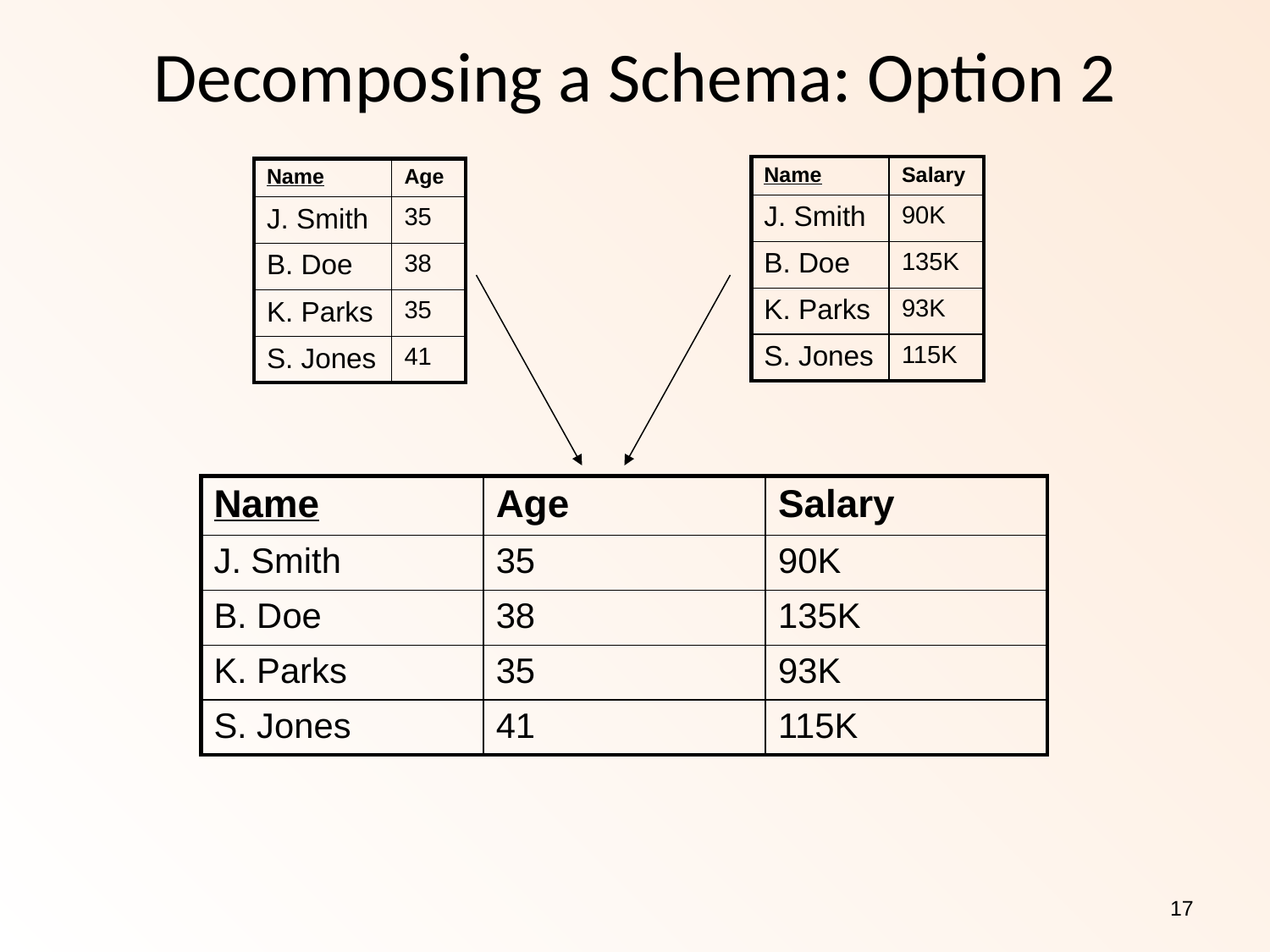

Decomposing a Schema: Option 2
| Name | Salary |
| --- | --- |
| J. Smith | 90K |
| B. Doe | 135K |
| K. Parks | 93K |
| S. Jones | 115K |
| Name | Age |
| --- | --- |
| J. Smith | 35 |
| B. Doe | 38 |
| K. Parks | 35 |
| S. Jones | 41 |

| Name | Age | Salary |
| --- | --- | --- |
| J. Smith | 35 | 90K |
| B. Doe | 38 | 135K |
| K. Parks | 35 | 93K |
| S. Jones | 41 | 115K |
17